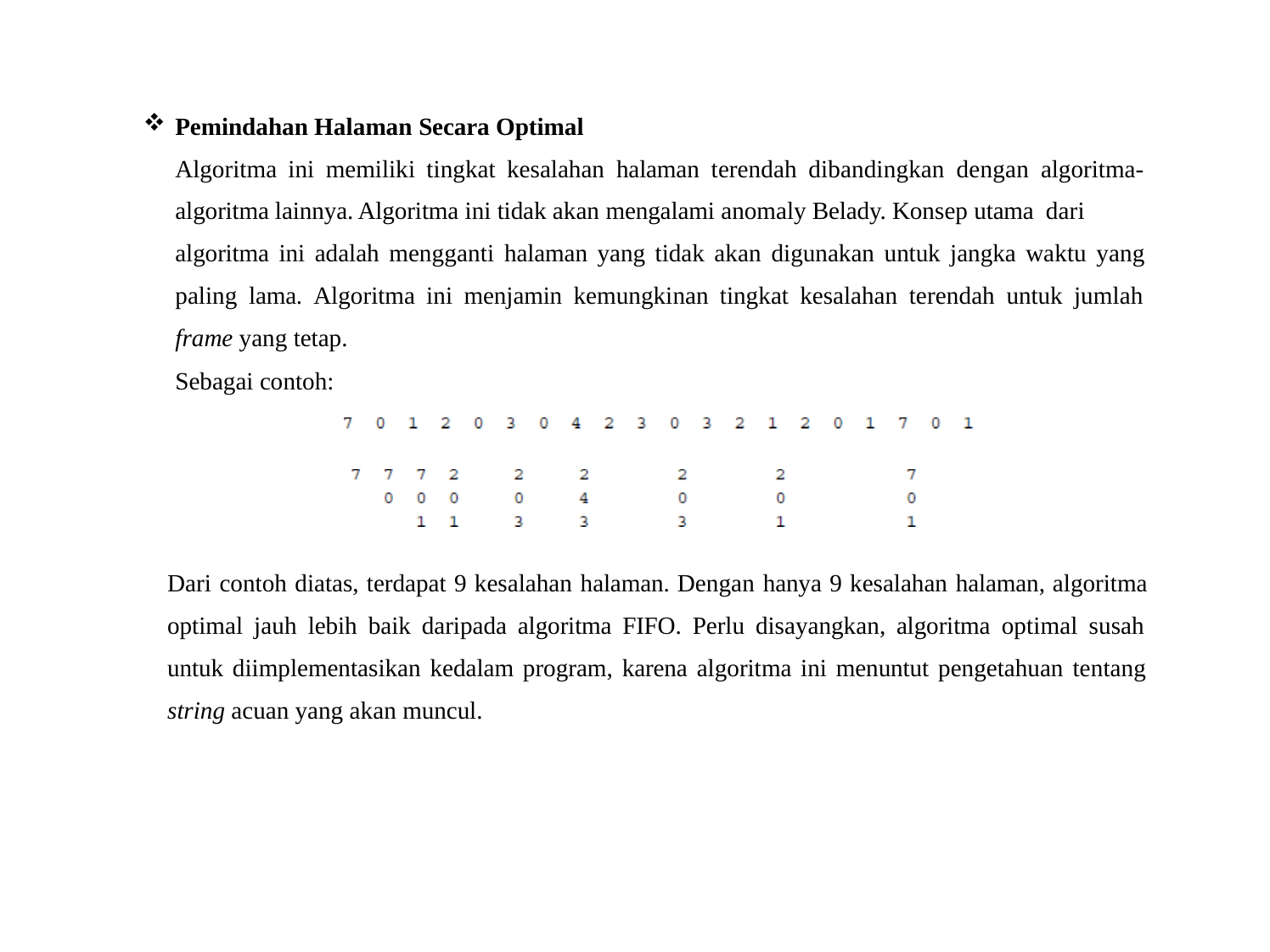

Pemindahan Halaman Secara Optimal
Algoritma ini memiliki tingkat kesalahan halaman terendah dibandingkan dengan algoritma-  algoritma lainnya. Algoritma ini tidak akan mengalami anomaly Belady. Konsep utama dari
algoritma ini adalah mengganti halaman yang tidak akan digunakan untuk jangka waktu yang  paling lama. Algoritma ini menjamin kemungkinan tingkat kesalahan terendah untuk jumlah  frame yang tetap.
Sebagai contoh:

Dari contoh diatas, terdapat 9 kesalahan halaman. Dengan hanya 9 kesalahan halaman, algoritma  optimal jauh lebih baik daripada algoritma FIFO. Perlu disayangkan, algoritma optimal susah  untuk diimplementasikan kedalam program, karena algoritma ini menuntut pengetahuan tentang  string acuan yang akan muncul.